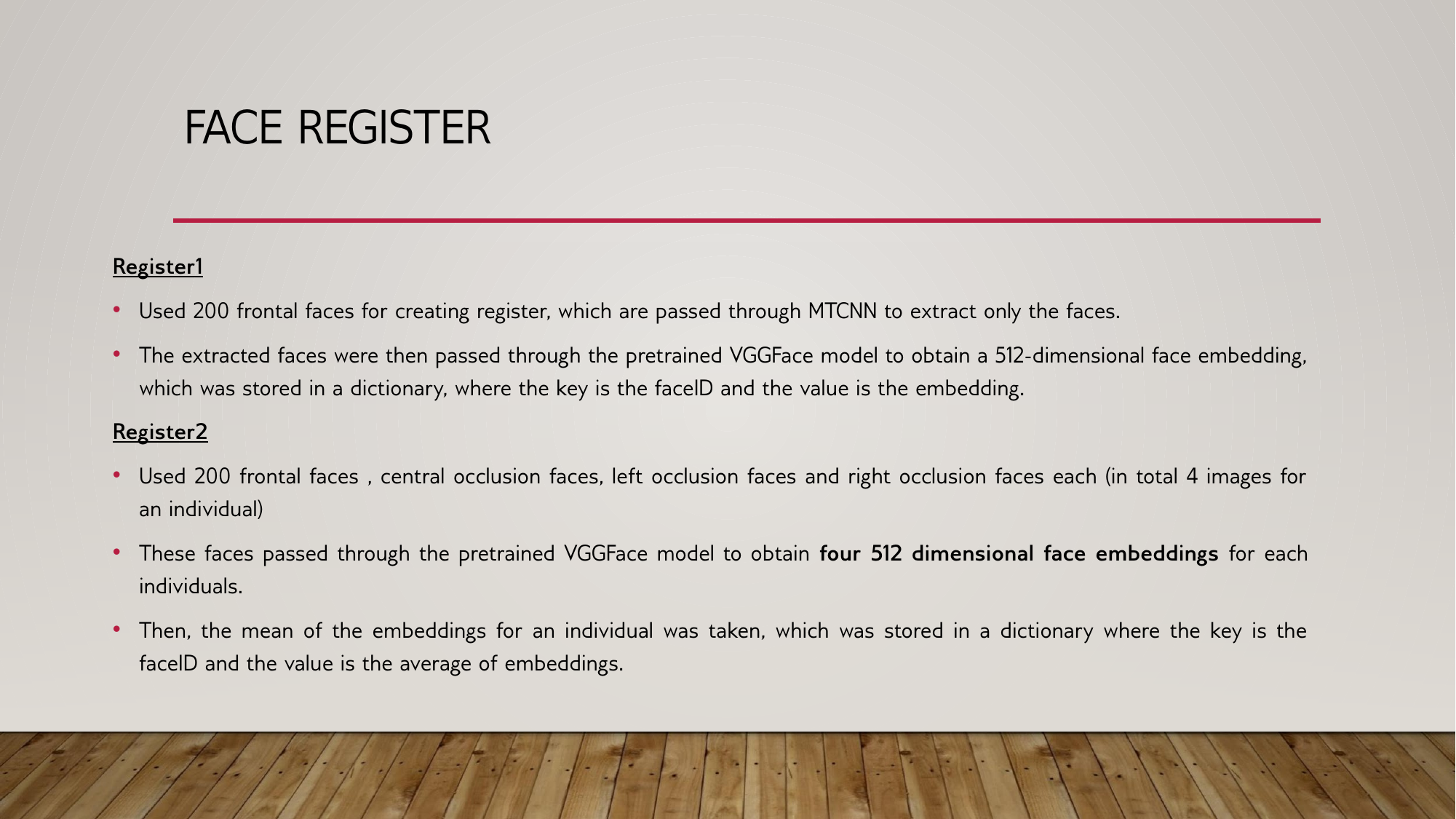

# FACE REGISTER
Register1
Used 200 frontal faces for creating register, which are passed through MTCNN to extract only the faces.
The extracted faces were then passed through the pretrained VGGFace model to obtain a 512-dimensional face embedding, which was stored in a dictionary, where the key is the faceID and the value is the embedding.
Register2
Used 200 frontal faces , central occlusion faces, left occlusion faces and right occlusion faces each (in total 4 images for an individual)
These faces passed through the pretrained VGGFace model to obtain four 512 dimensional face embeddings for each individuals.
Then, the mean of the embeddings for an individual was taken, which was stored in a dictionary where the key is the faceID and the value is the average of embeddings.